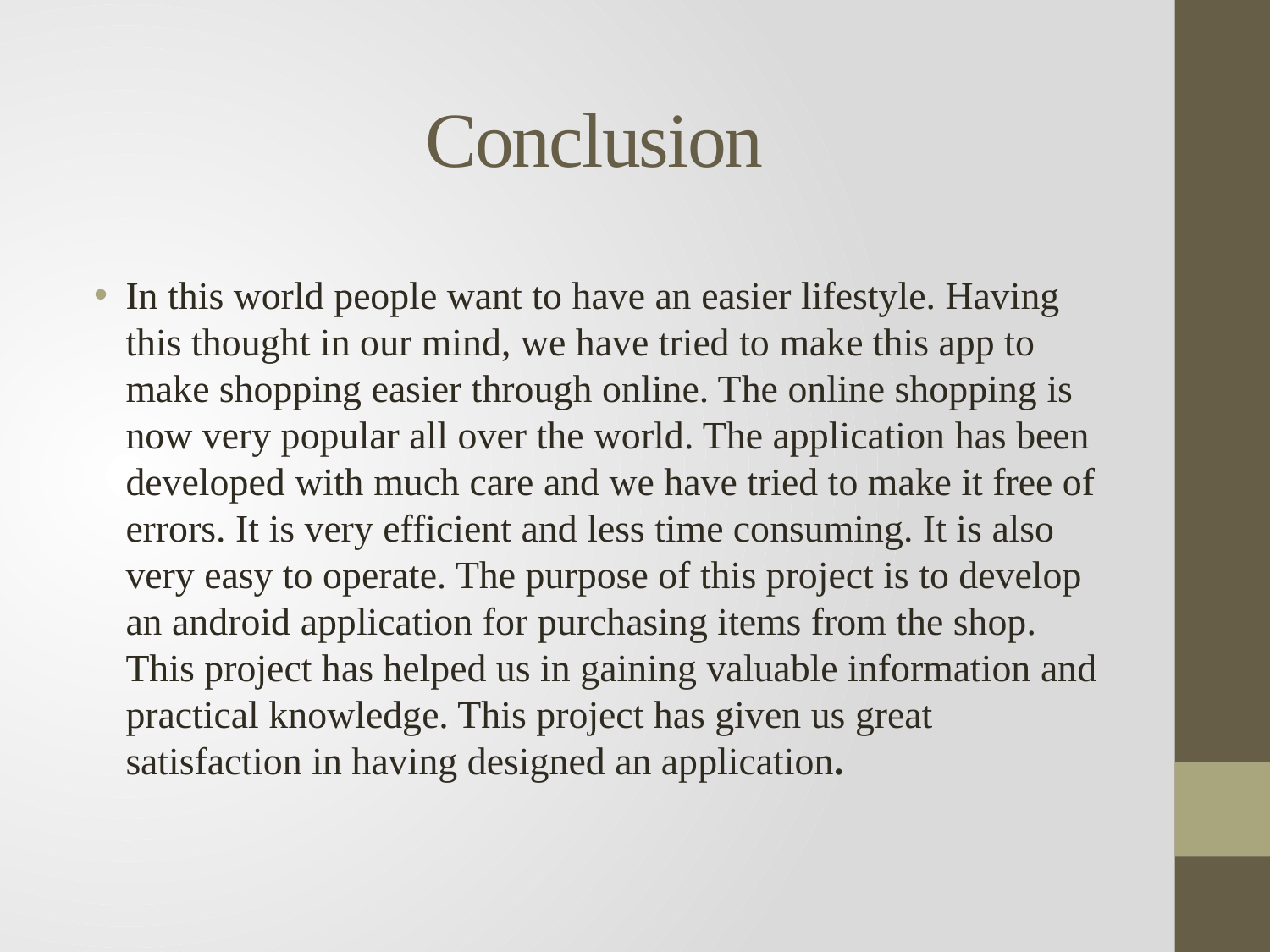

# Conclusion
In this world people want to have an easier lifestyle. Having this thought in our mind, we have tried to make this app to make shopping easier through online. The online shopping is now very popular all over the world. The application has been developed with much care and we have tried to make it free of errors. It is very efficient and less time consuming. It is also very easy to operate. The purpose of this project is to develop an android application for purchasing items from the shop. This project has helped us in gaining valuable information and practical knowledge. This project has given us great satisfaction in having designed an application.